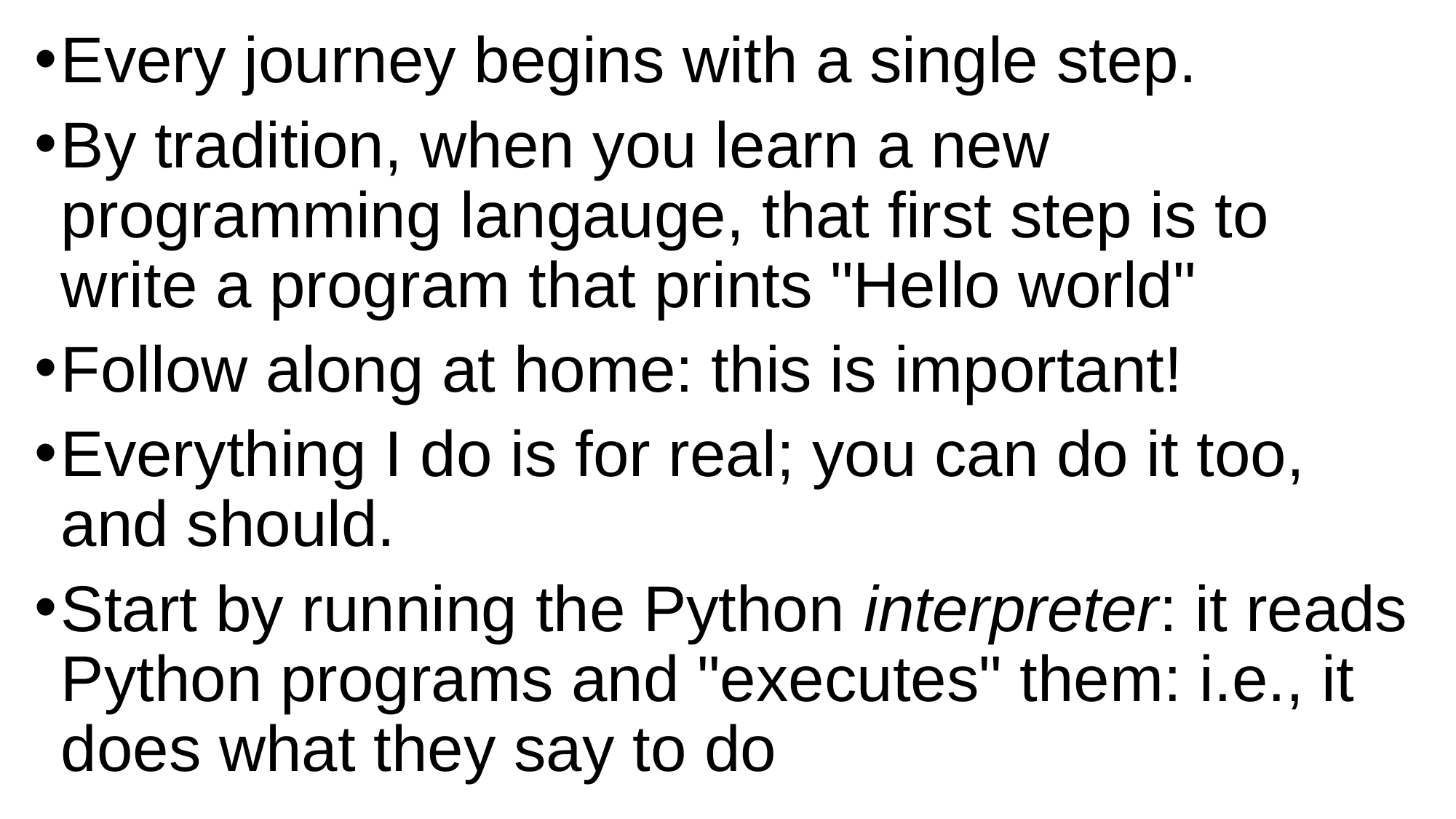

Every journey begins with a single step.
By tradition, when you learn a new programming langauge, that first step is to write a program that prints "Hello world"
Follow along at home: this is important!
Everything I do is for real; you can do it too, and should.
Start by running the Python interpreter: it reads Python programs and "executes" them: i.e., it does what they say to do